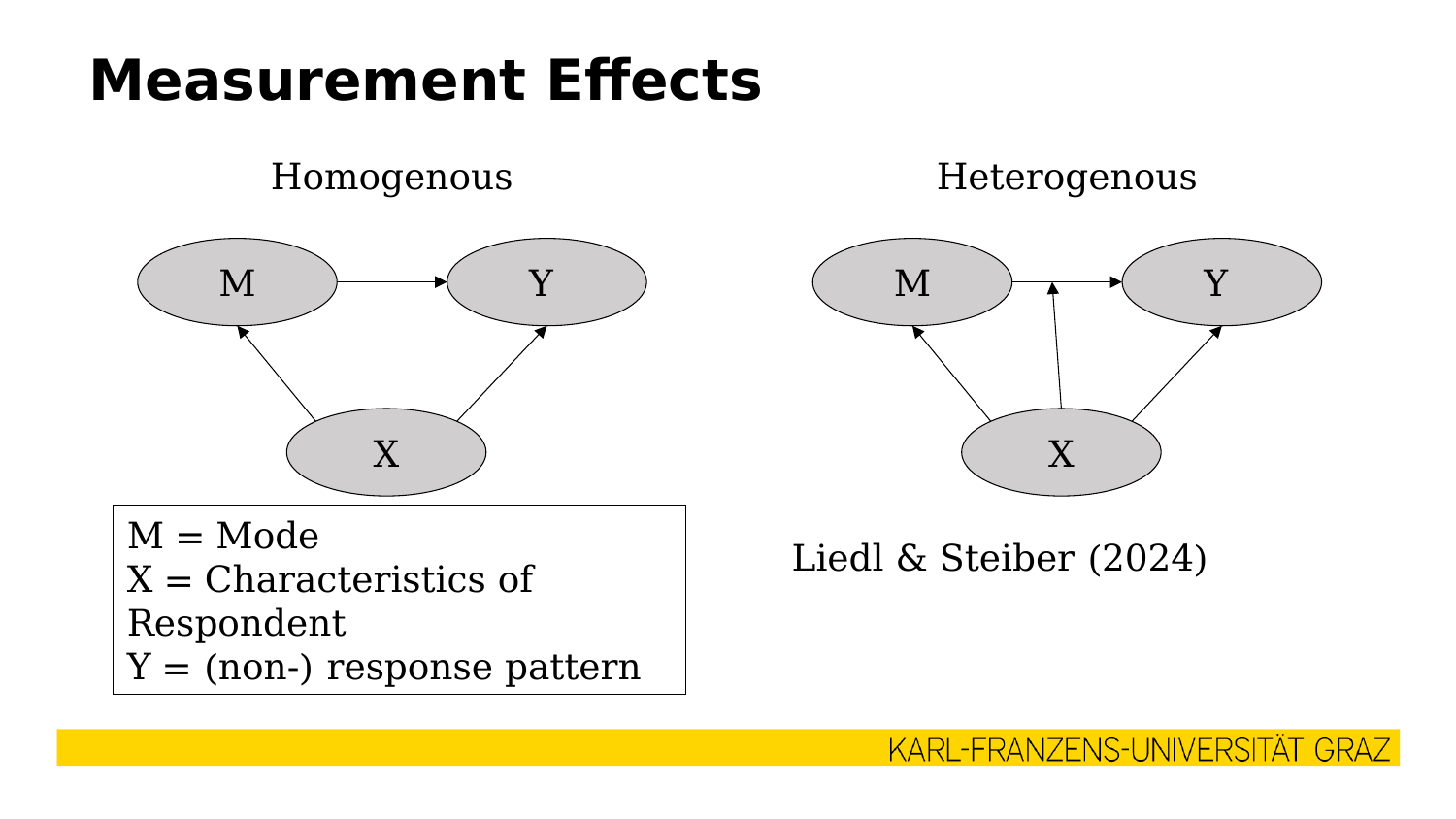

# Measurement Effects
Homogenous
M
Y
X
Heterogenous
M
Y
X
M = Mode
X = Characteristics of Respondent
Y = (non-) response pattern
Liedl & Steiber (2024)